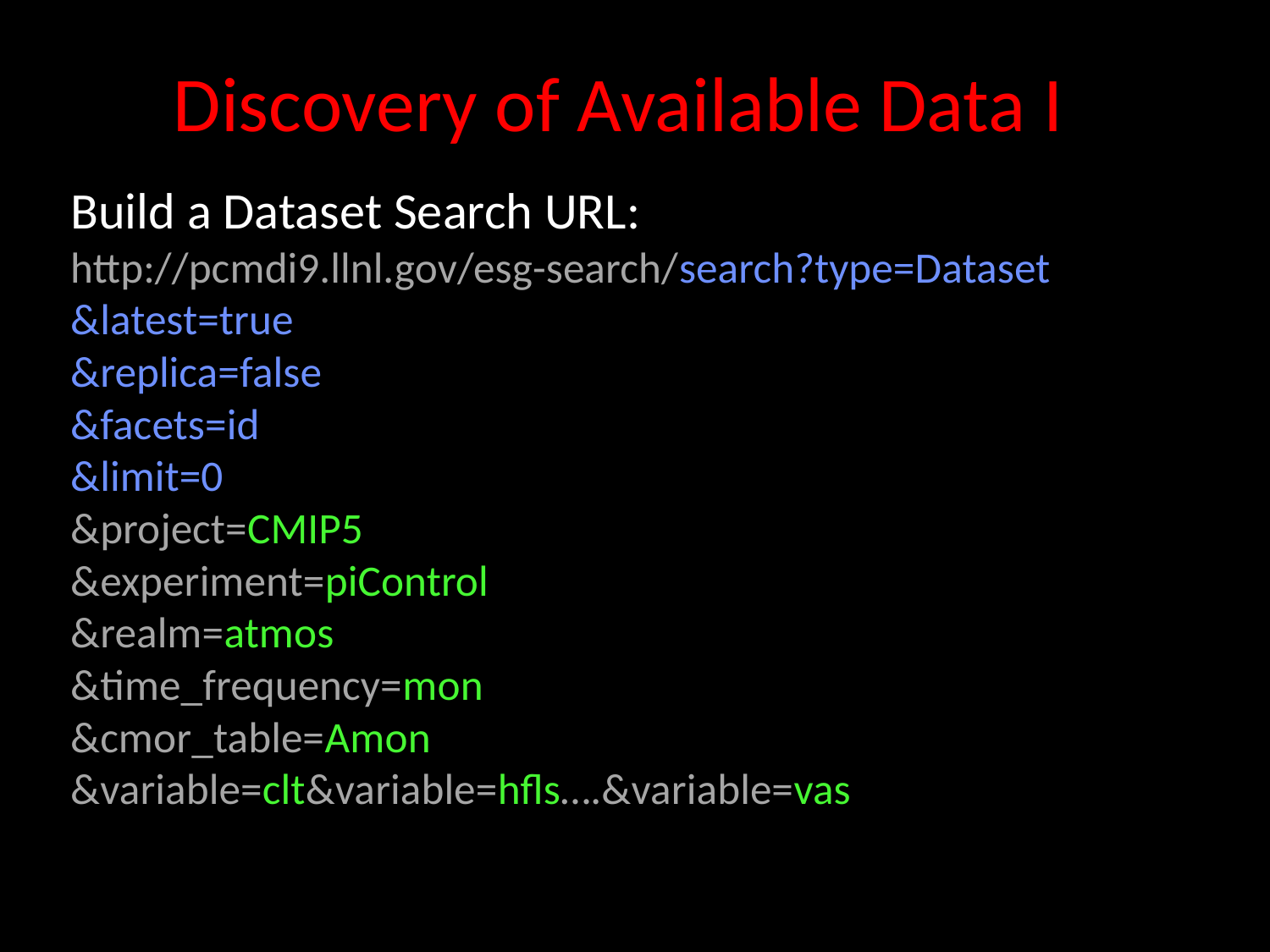

# Discovery of Available Data I
Build a Dataset Search URL:
http://pcmdi9.llnl.gov/esg-search/search?type=Dataset
&latest=true
&replica=false
&facets=id
&limit=0
&project=CMIP5
&experiment=piControl
&realm=atmos
&time_frequency=mon
&cmor_table=Amon
&variable=clt&variable=hfls….&variable=vas